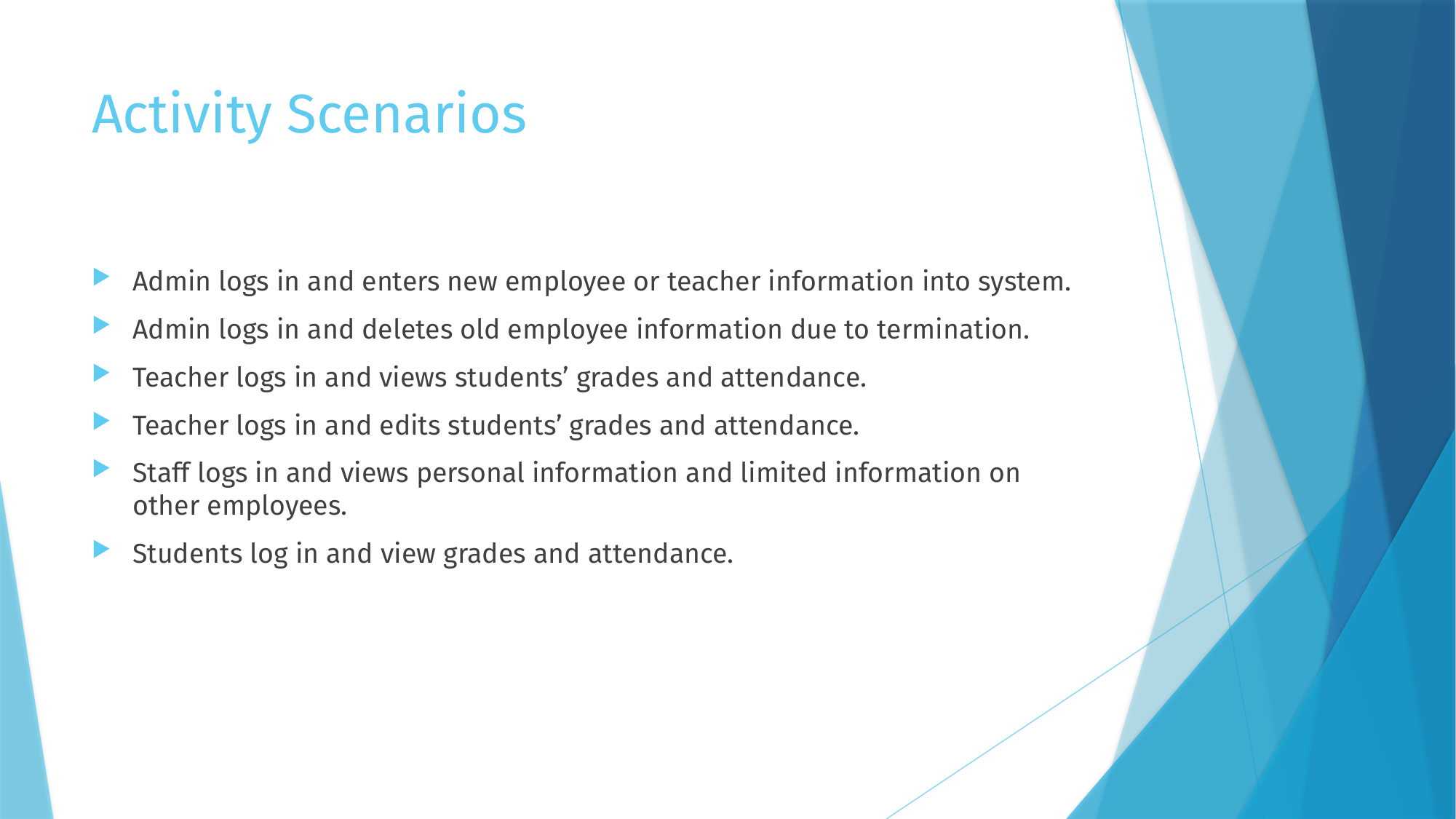

# Activity Scenarios
Admin logs in and enters new employee or teacher information into system.
Admin logs in and deletes old employee information due to termination.
Teacher logs in and views students’ grades and attendance.
Teacher logs in and edits students’ grades and attendance.
Staff logs in and views personal information and limited information on other employees.
Students log in and view grades and attendance.